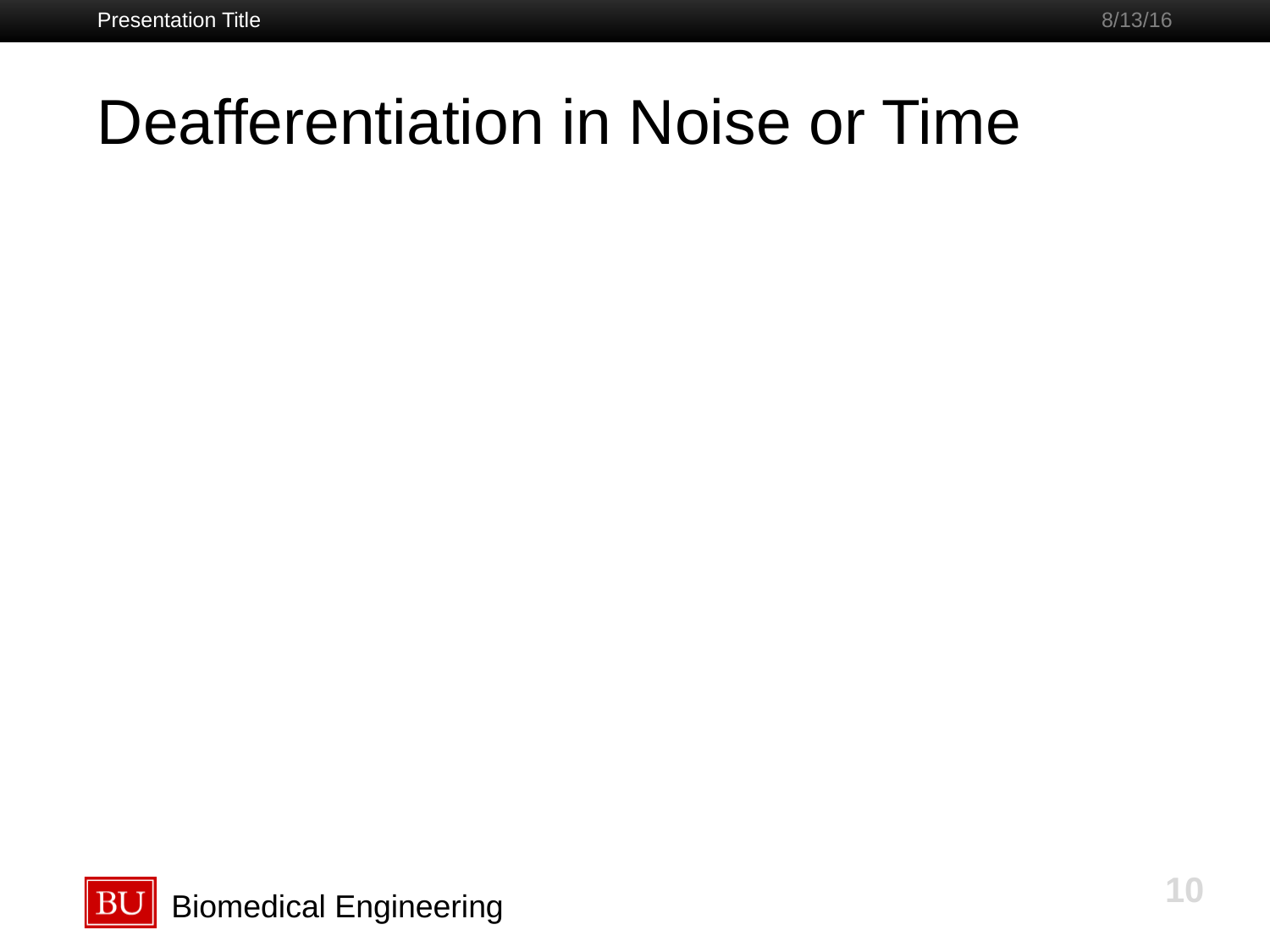

Presentation Title
8/13/16
# Deafferentiation in Noise or Time

10